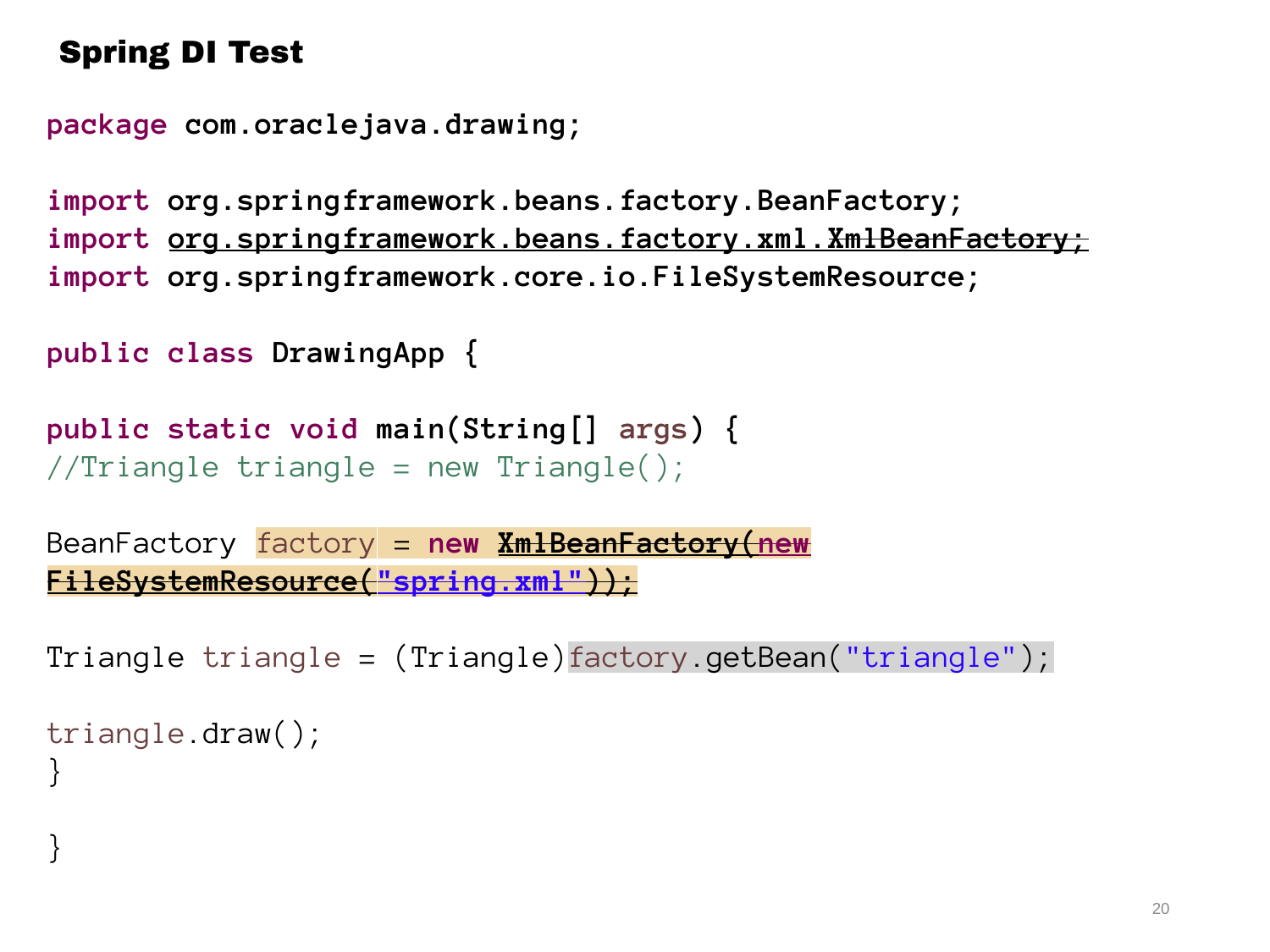

Spring DI Test
package com.oraclejava.drawing;

import org.springframework.beans.factory.BeanFactory;
import org.springframework.beans.factory.xml.XmlBeanFactory;
import org.springframework.core.io.FileSystemResource;

public class DrawingApp {

public static void main(String[] args) {
//Triangle triangle = new Triangle();

BeanFactory factory = new XmlBeanFactory(new FileSystemResource("spring.xml"));

Triangle triangle = (Triangle)factory.getBean("triangle");

triangle.draw();
}

}
20